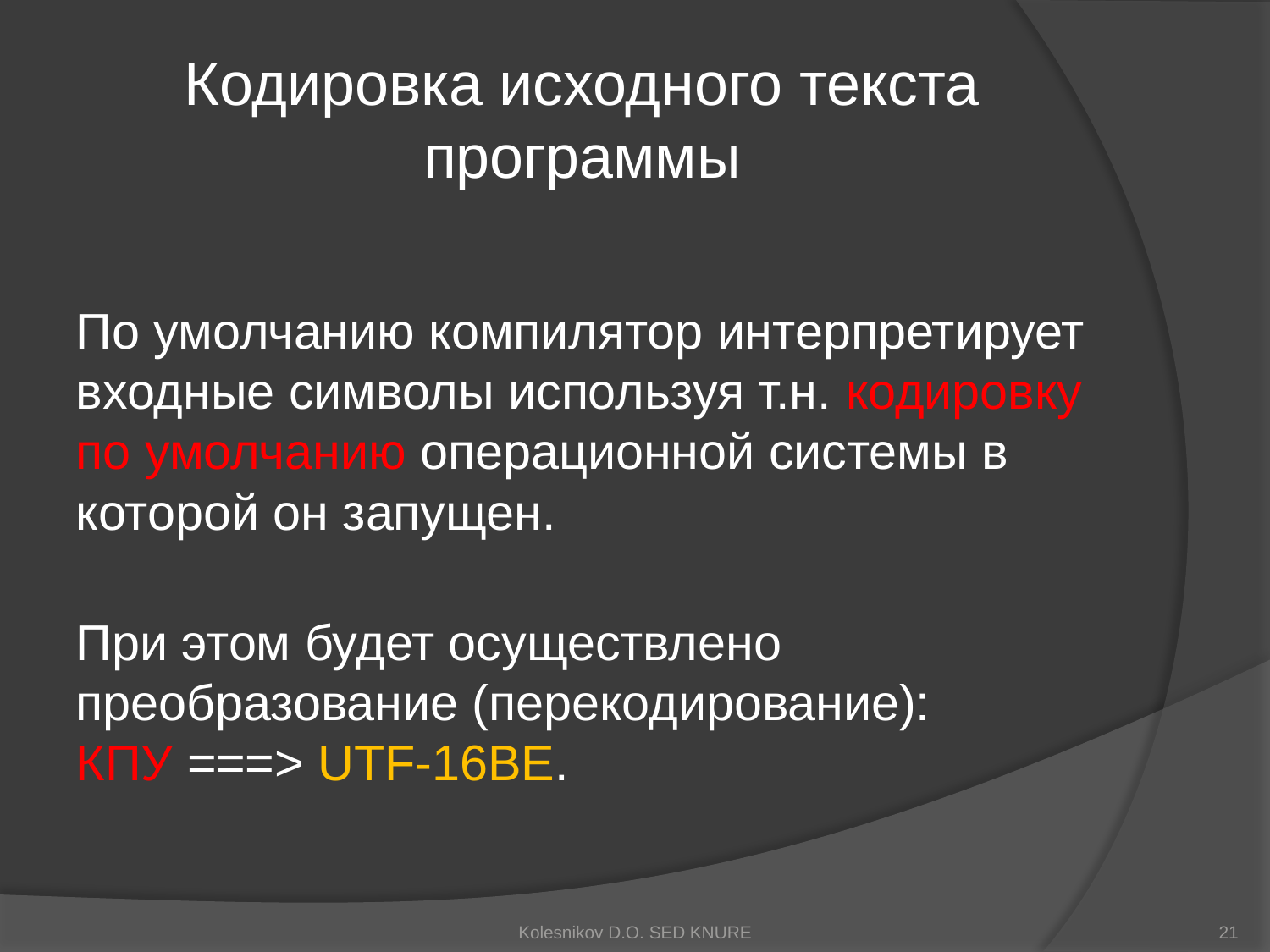

# Кодировка исходного текста программы

По умолчанию компилятор интерпретирует входные символы используя т.н. кодировку по умолчанию операционной системы в которой он запущен.
При этом будет осуществлено преобразование (перекодирование):
КПУ ===> UTF-16BE.
Kolesnikov D.O. SED KNURE
21